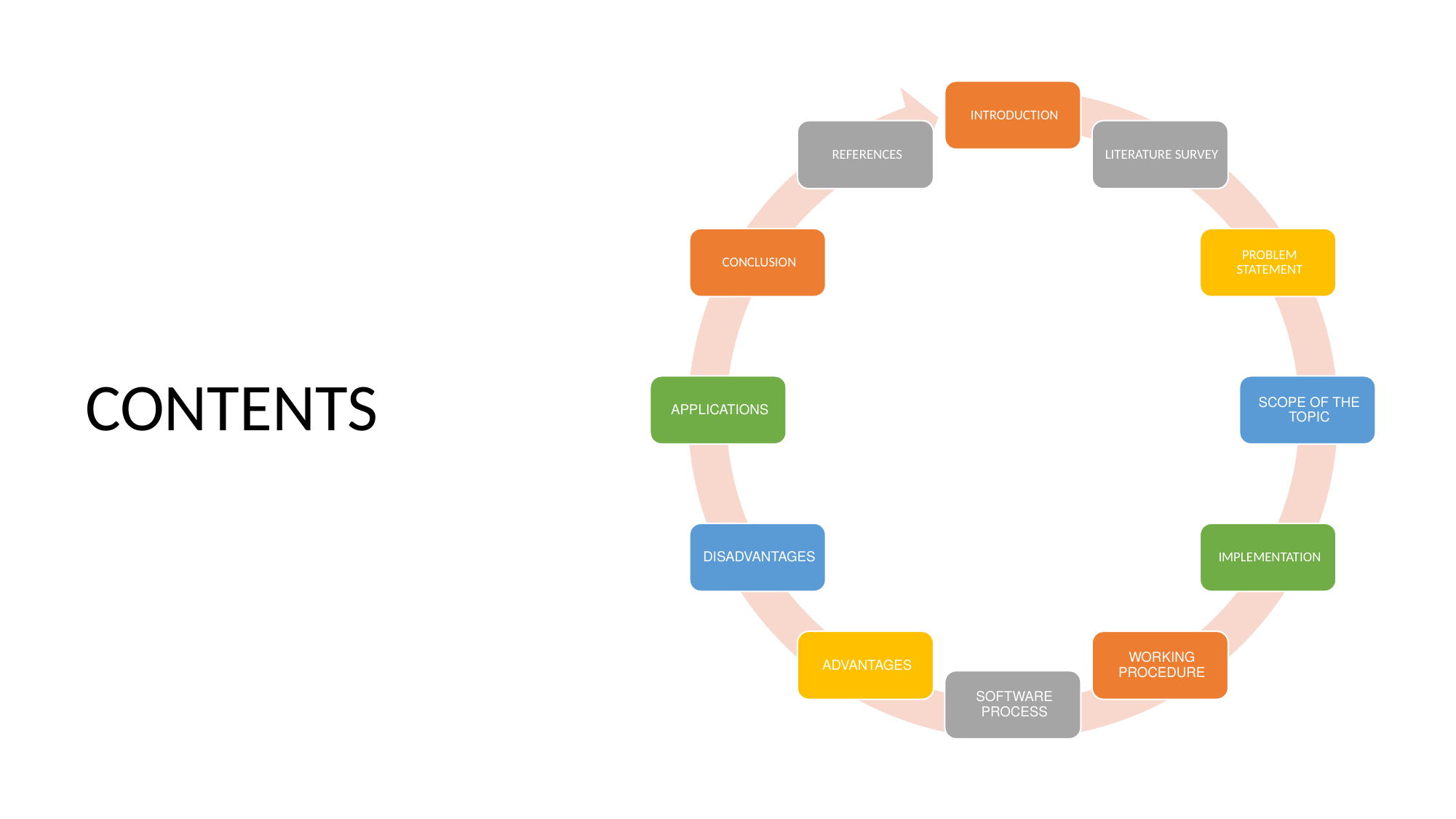

INTRODUCTION
LITERATURE SURVEY
PROBLEM STATEMENT
SCOPE OF THE TOPIC
IMPLEMENTATION
WORKING PROCEDURE
SOFTWARE PROCESS
ADVANTAGES
DISADVANTAGES
APPLICATIONS
CONCLUSION
REFERENCES
# CONTENTS